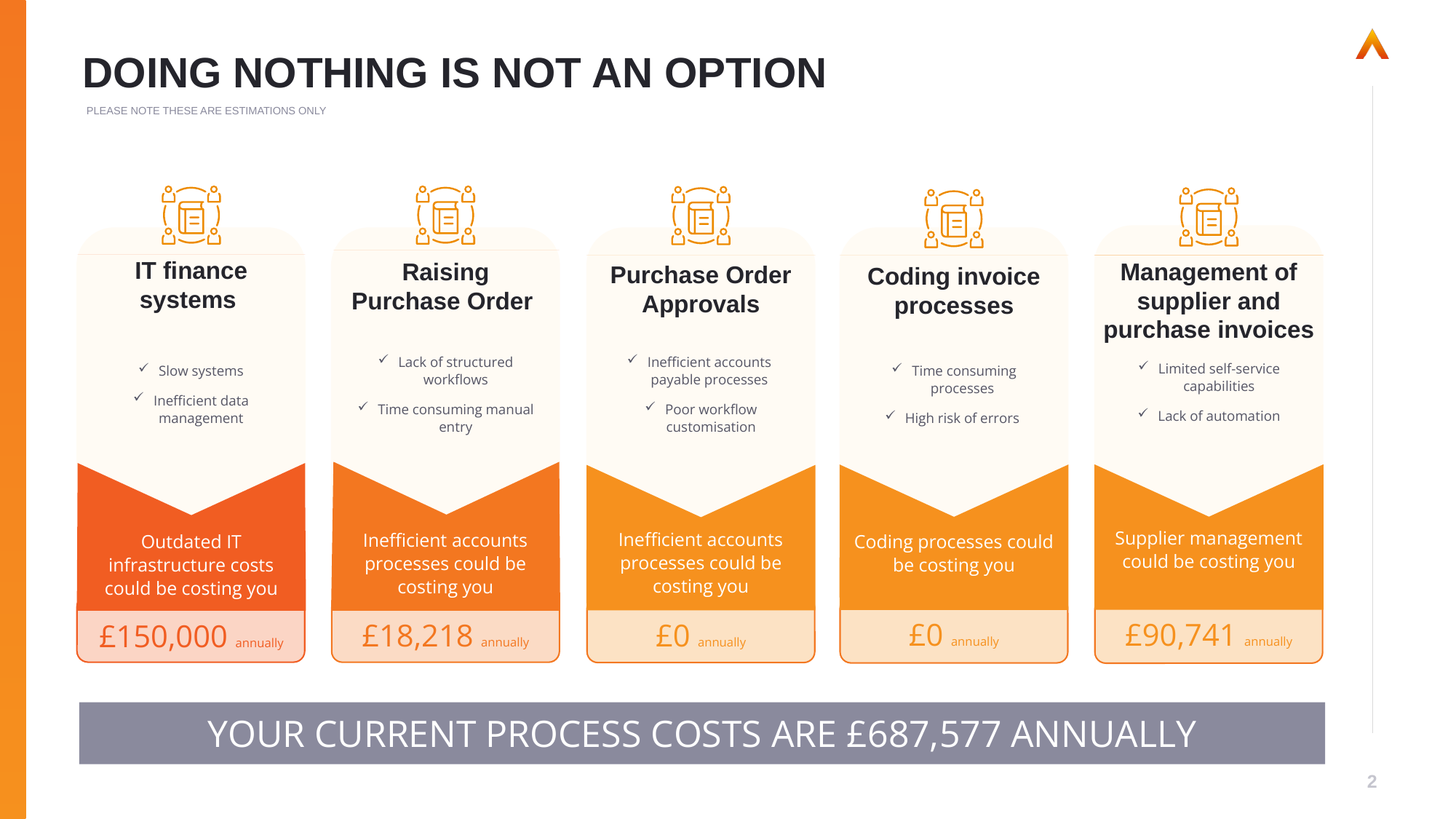

# DOING NOTHING IS NOT AN OPTION
PLEASE NOTE THESE ARE ESTIMATIONS ONLY

Slow systems
Inefficient data management

IT finance systems

Outdated IT infrastructure costs could be costing you

£150,000 annually

Lack of structured workflows
Time consuming manual entry
Raising Purchase Order

Inefficient accounts processes could be costing you

£18,218 annually

Purchase Order Approvals

Inefficient accounts  payable processes
Poor workflow customisation

Inefficient accounts processes could be costing you

£0 annually

Limited self-service capabilities
Lack of automation
Management of supplier and purchase invoices

Supplier management could be costing you

£90,741 annually

Time consuming processes
High risk of errors
Coding invoice processes

Coding processes could be costing you

£0 annually

YOUR CURRENT PROCESS COSTS ARE £687,577 ANNUALLY
2